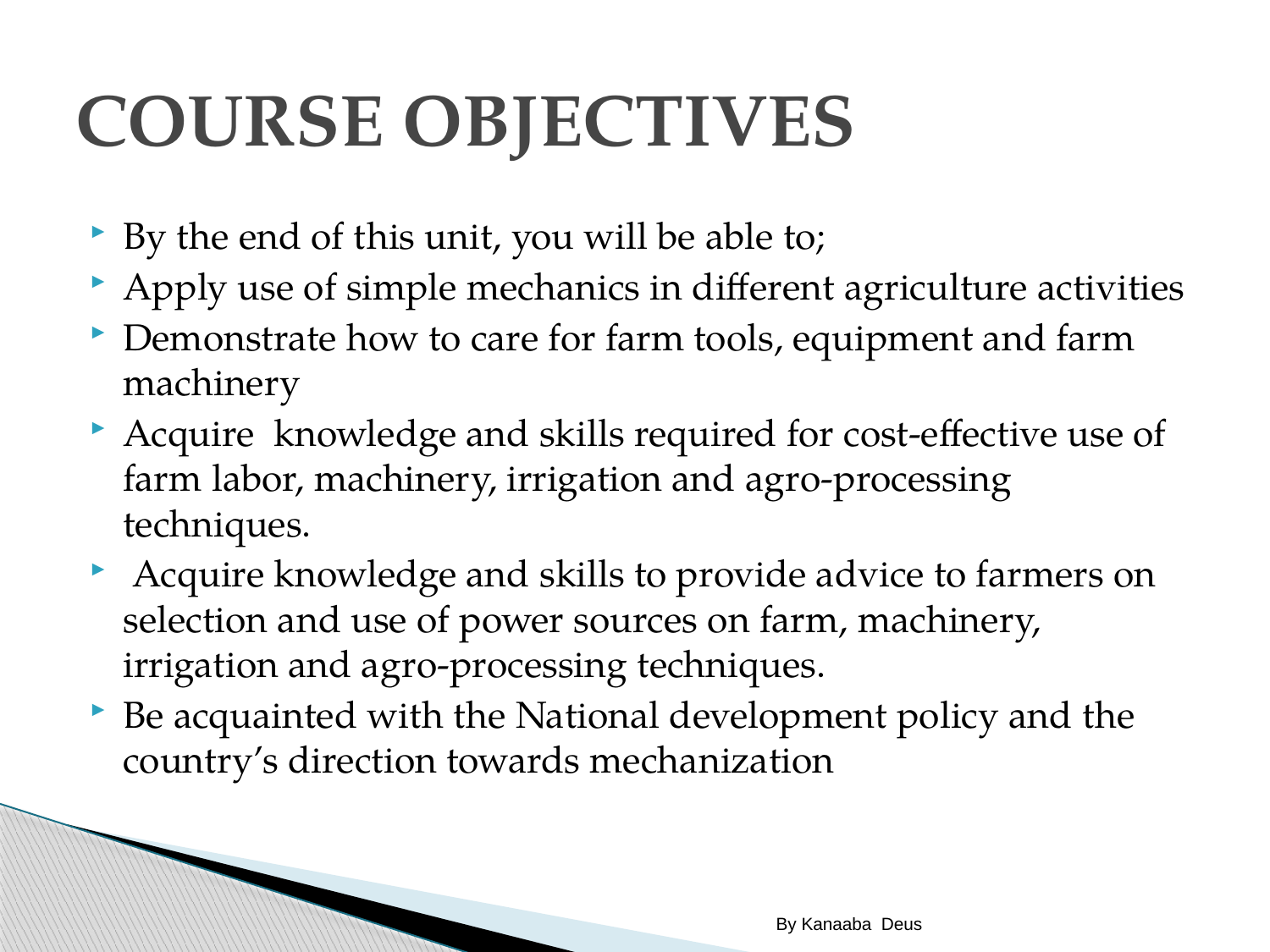

# COURSE OBJECTIVES
By the end of this unit, you will be able to;
Apply use of simple mechanics in different agriculture activities
Demonstrate how to care for farm tools, equipment and farm machinery
Acquire  knowledge and skills required for cost-effective use of farm labor, machinery, irrigation and agro-processing techniques.
 Acquire knowledge and skills to provide advice to farmers on selection and use of power sources on farm, machinery, irrigation and agro-processing techniques.
Be acquainted with the National development policy and the country’s direction towards mechanization
By Kanaaba  Deus